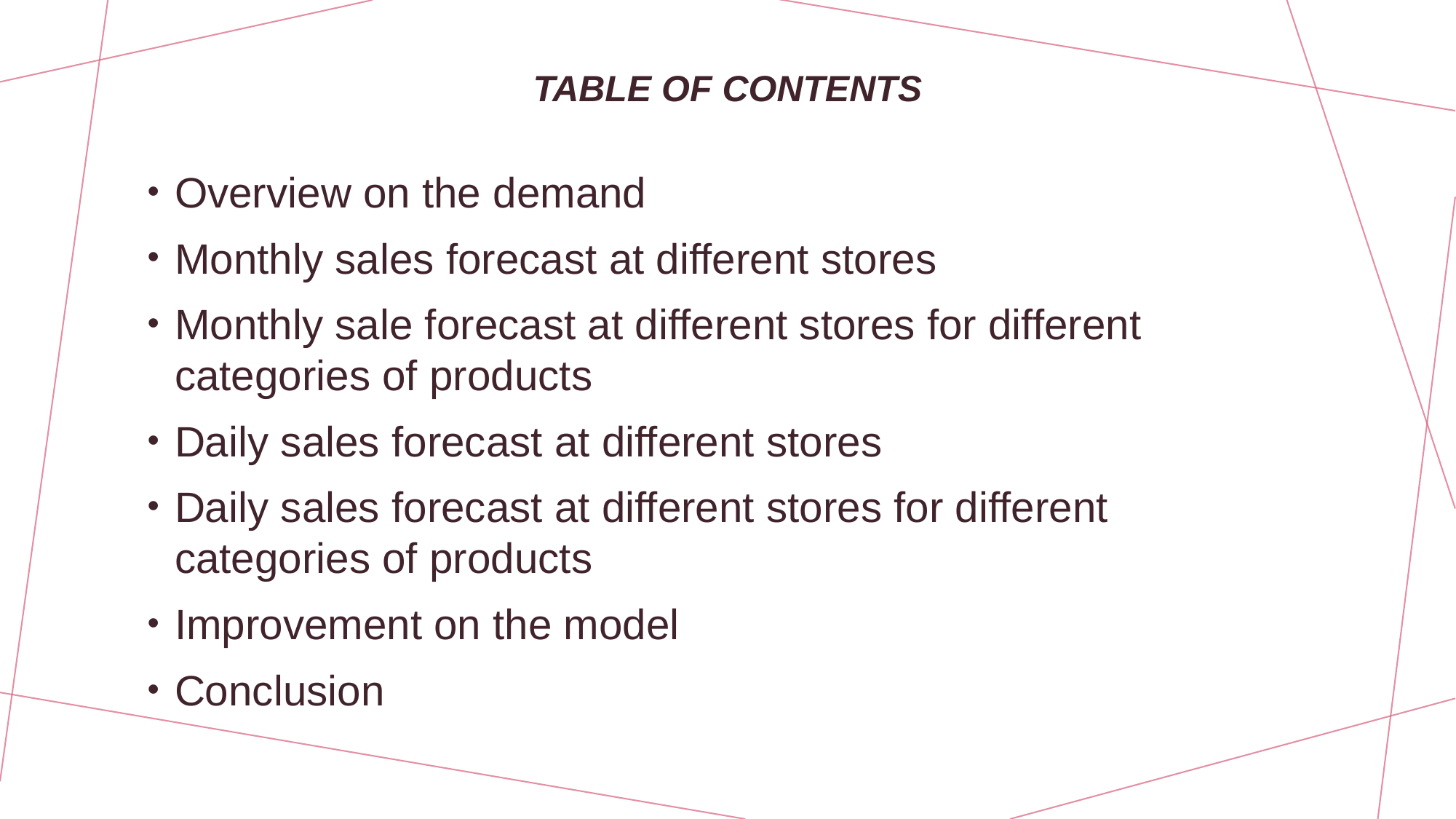

# Table of contents
Overview on the demand
Monthly sales forecast at different stores
Monthly sale forecast at different stores for different categories of products
Daily sales forecast at different stores
Daily sales forecast at different stores for different categories of products
Improvement on the model
Conclusion